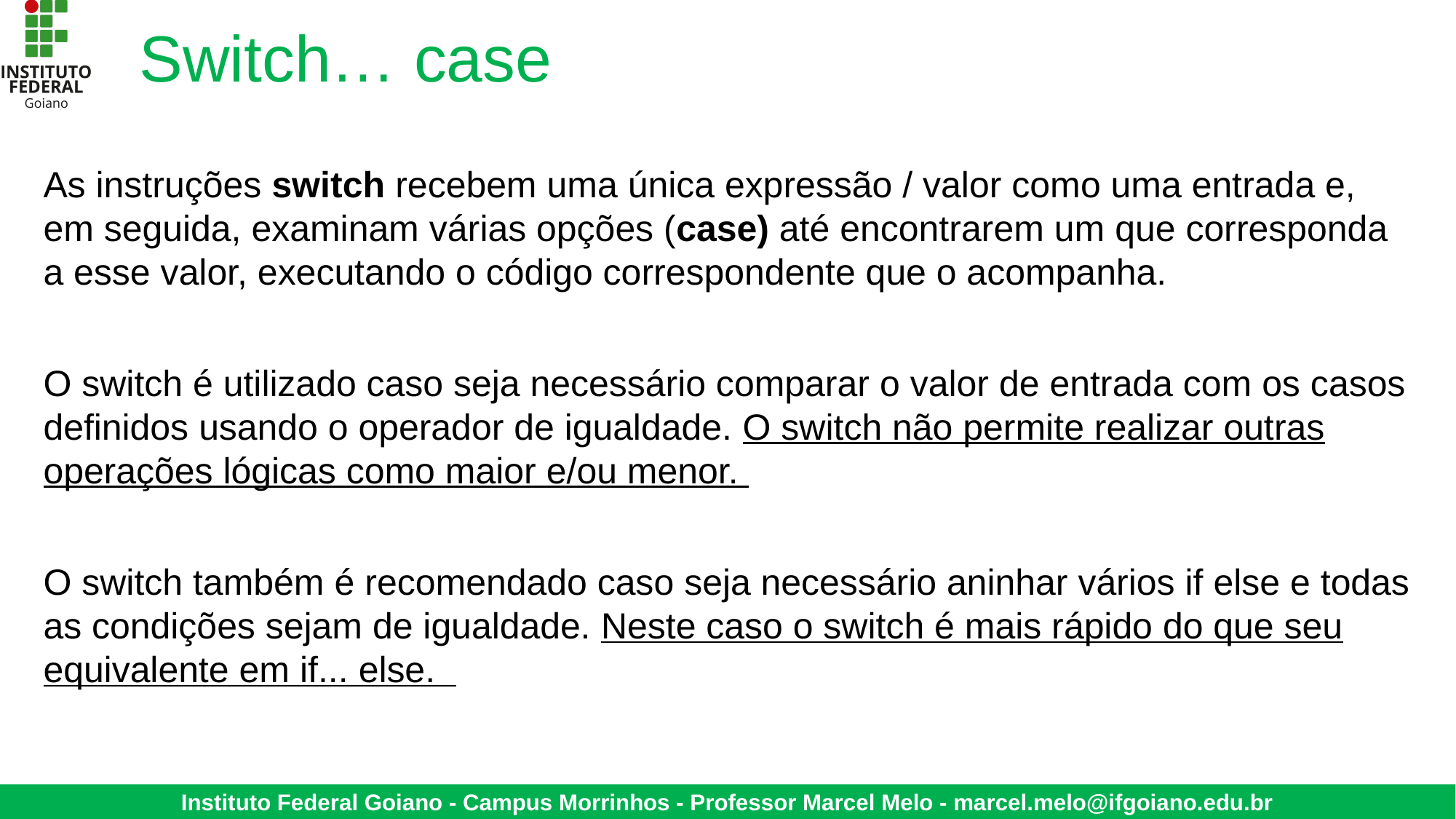

# Switch… case
As instruções switch recebem uma única expressão / valor como uma entrada e, em seguida, examinam várias opções (case) até encontrarem um que corresponda a esse valor, executando o código correspondente que o acompanha.

O switch é utilizado caso seja necessário comparar o valor de entrada com os casos definidos usando o operador de igualdade. O switch não permite realizar outras operações lógicas como maior e/ou menor.

O switch também é recomendado caso seja necessário aninhar vários if else e todas as condições sejam de igualdade. Neste caso o switch é mais rápido do que seu equivalente em if... else.